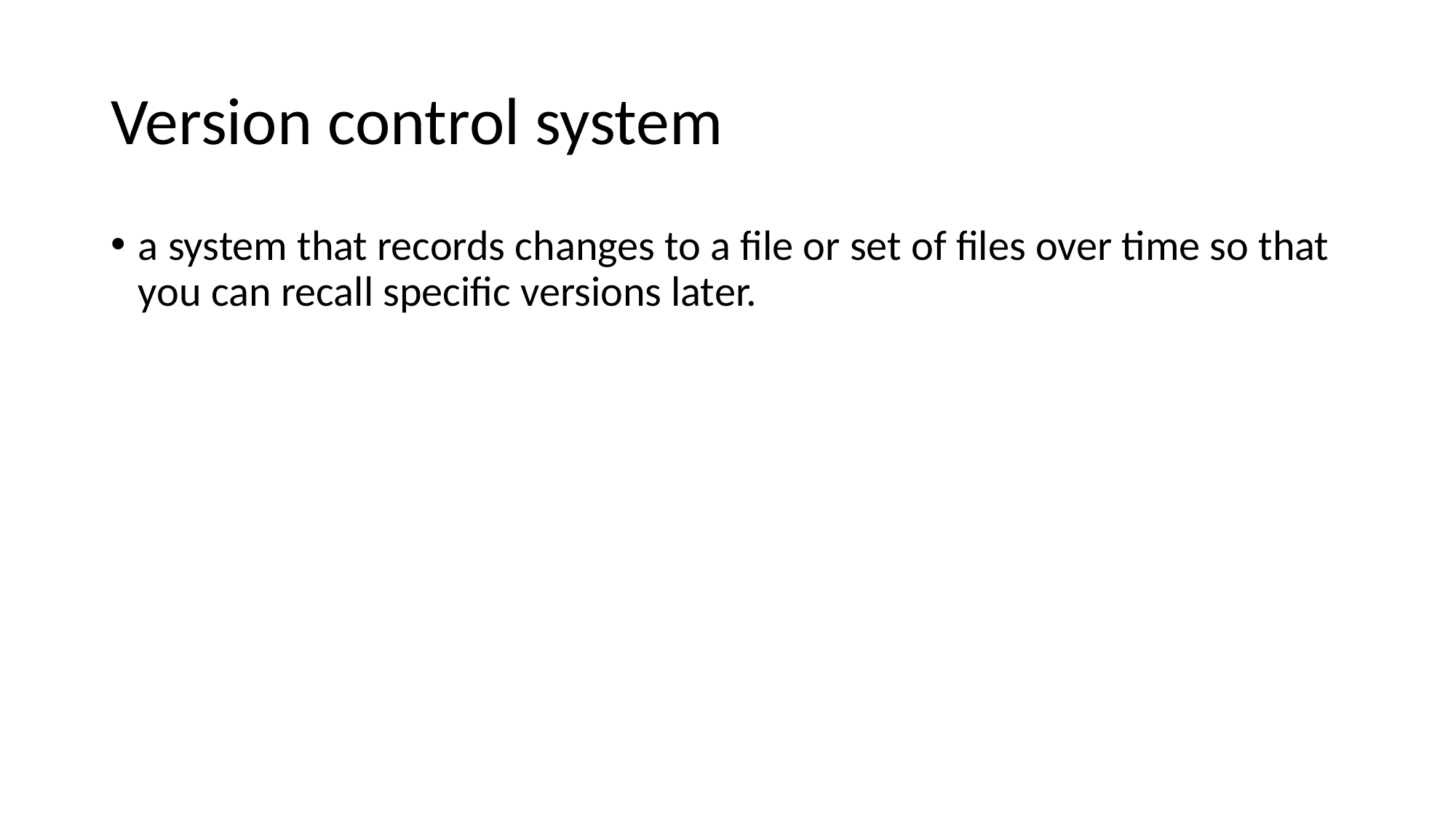

# Version control system
a system that records changes to a file or set of files over time so that you can recall specific versions later.